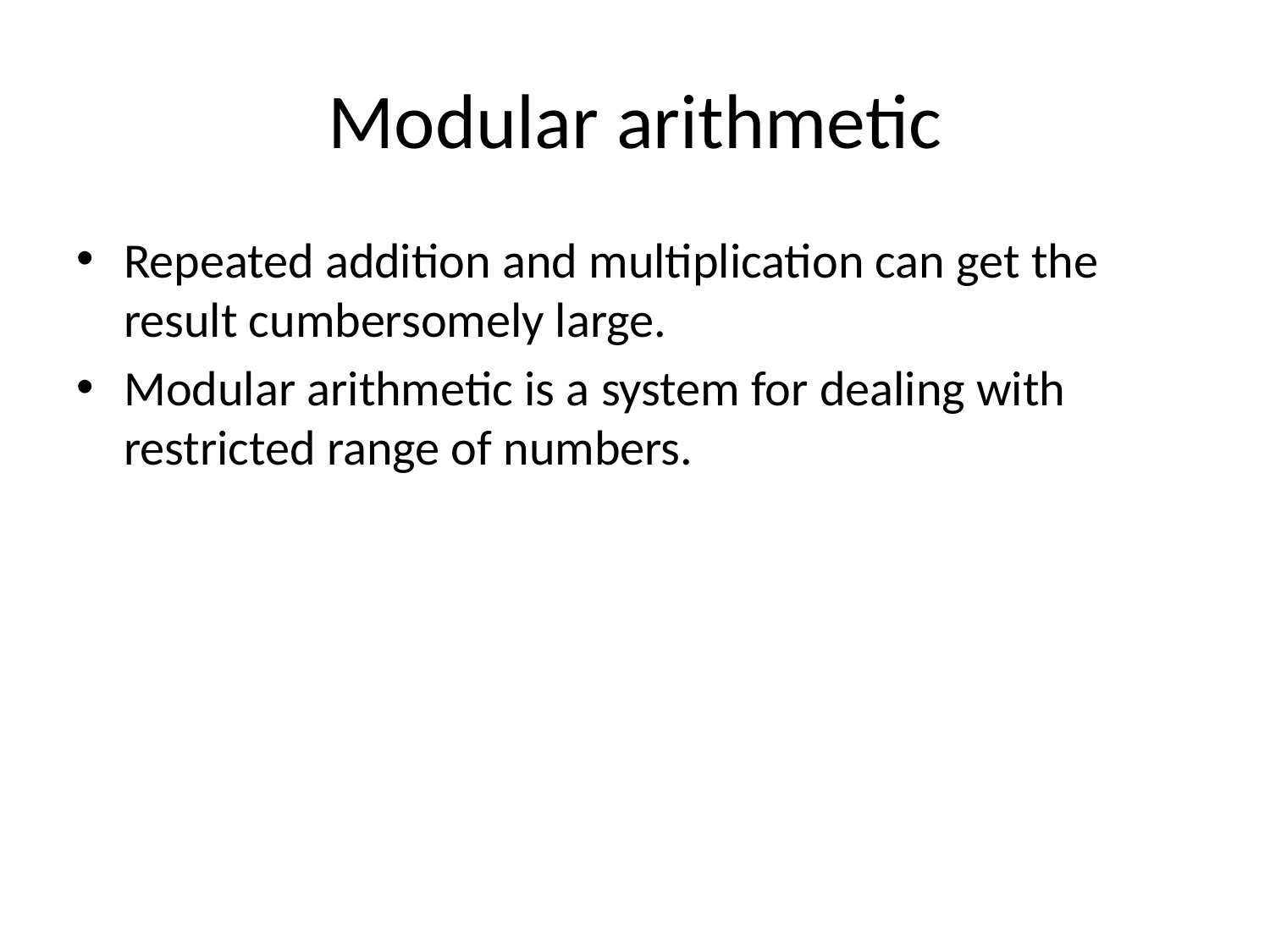

# Modular arithmetic
Repeated addition and multiplication can get the result cumbersomely large.
Modular arithmetic is a system for dealing with restricted range of numbers.